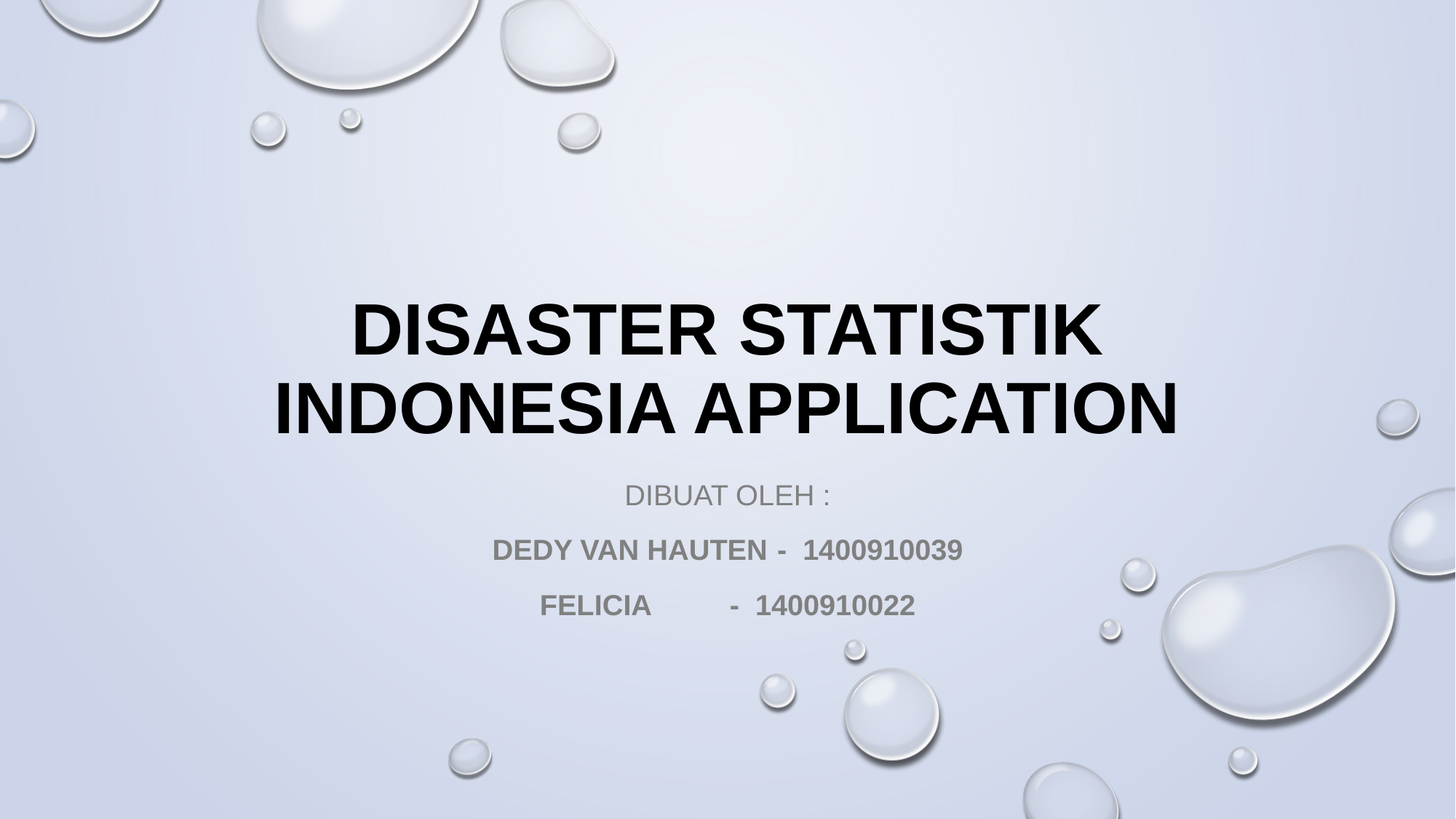

# DISASTER STATISTIK INDONESIA APPLICATION
Dibuat Oleh :
Dedy Van Hauten	-  1400910039
Felicia		-  1400910022